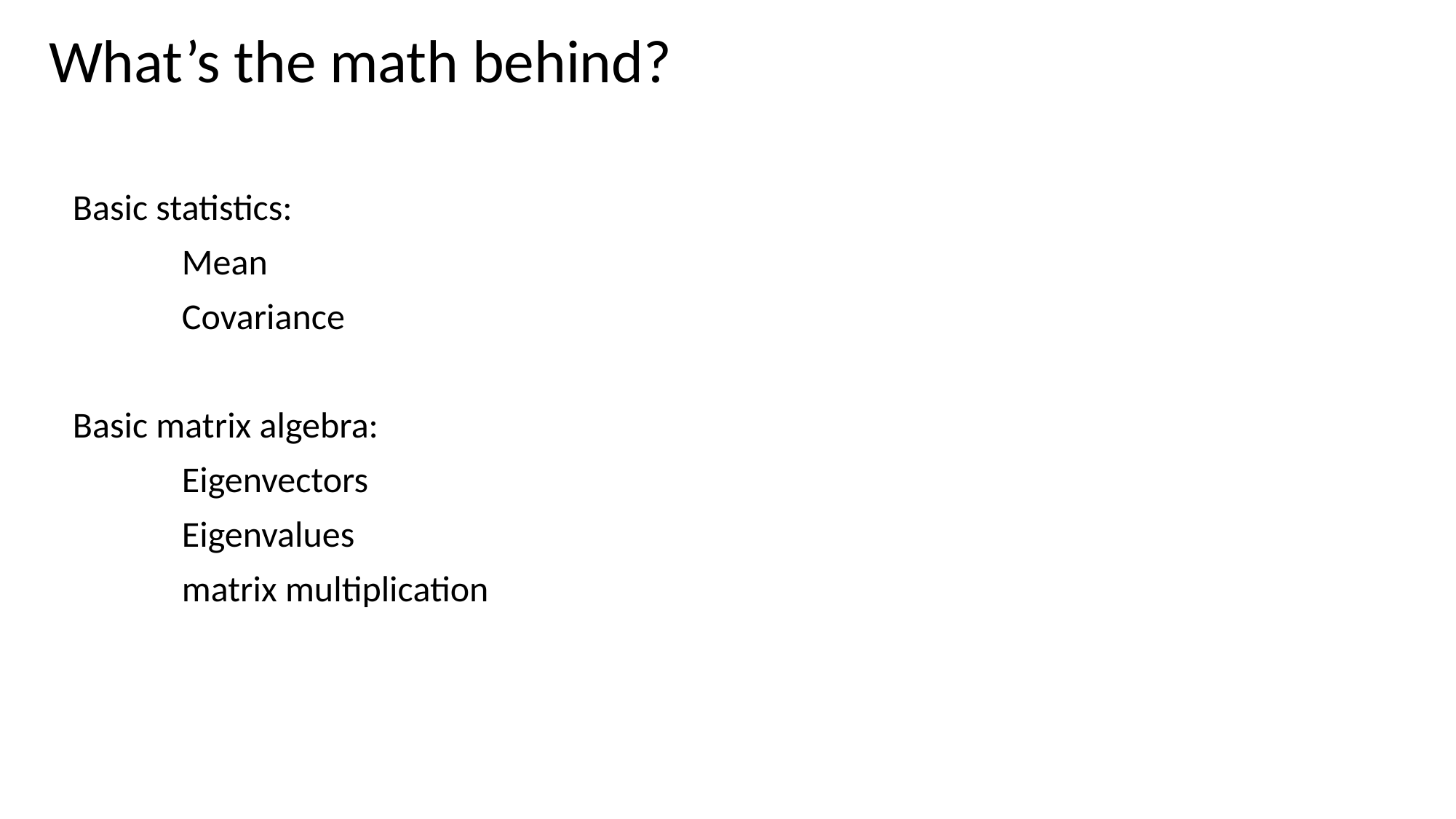

# What’s the math behind?
Basic statistics:
	Mean
	Covariance

Basic matrix algebra:
	Eigenvectors
	Eigenvalues
	matrix multiplication